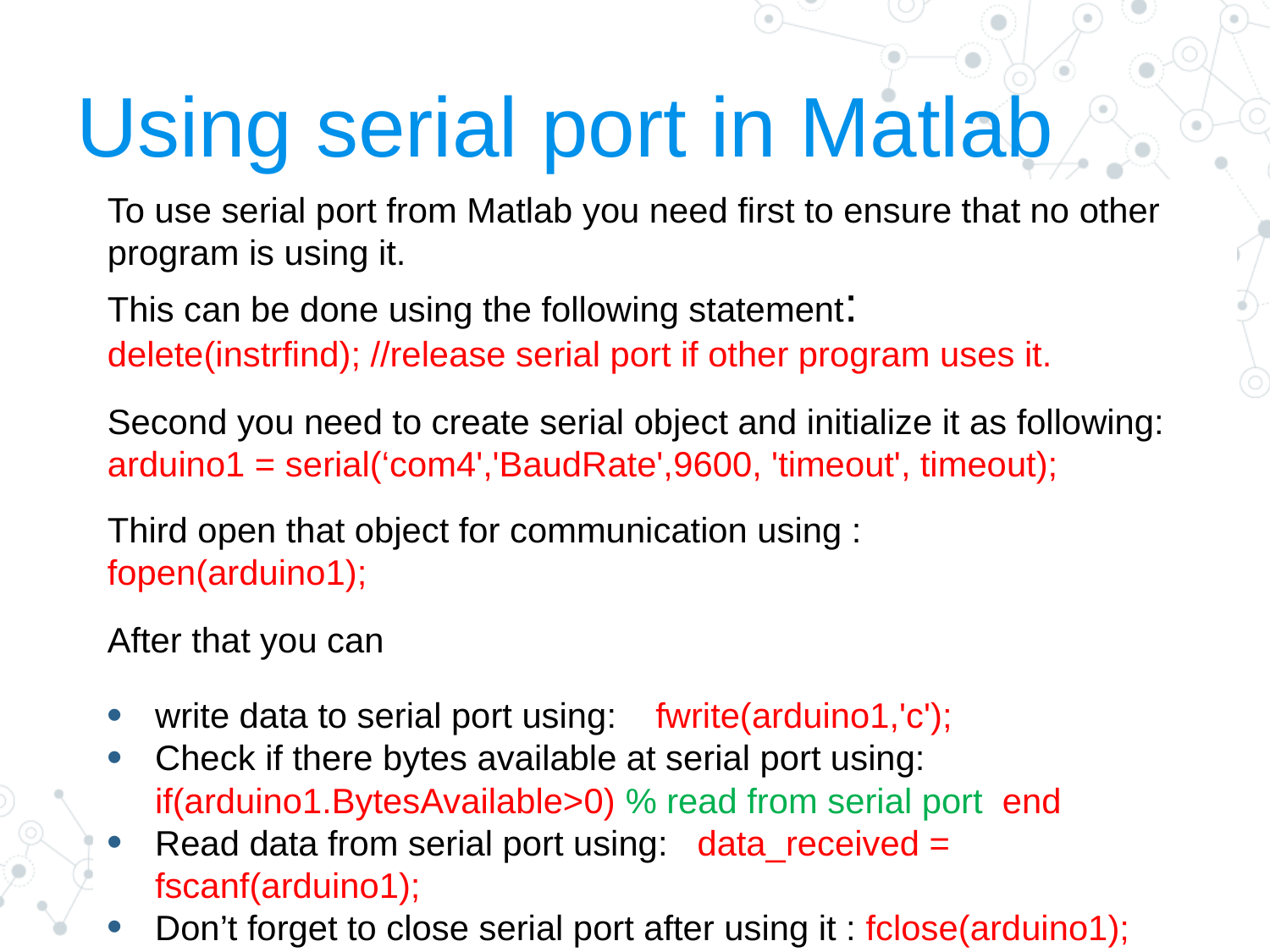

Using serial port in Matlab
To use serial port from Matlab you need first to ensure that no other program is using it.
This can be done using the following statement:
delete(instrfind); //release serial port if other program uses it.

Second you need to create serial object and initialize it as following:
arduino1 = serial(‘com4','BaudRate',9600, 'timeout', timeout);

Third open that object for communication using :
fopen(arduino1);

After that you can

write data to serial port using:    fwrite(arduino1,'c');
Check if there bytes available at serial port using: if(arduino1.BytesAvailable>0) % read from serial port  end
Read data from serial port using:   data_received = fscanf(arduino1);
Don’t forget to close serial port after using it : fclose(arduino1);